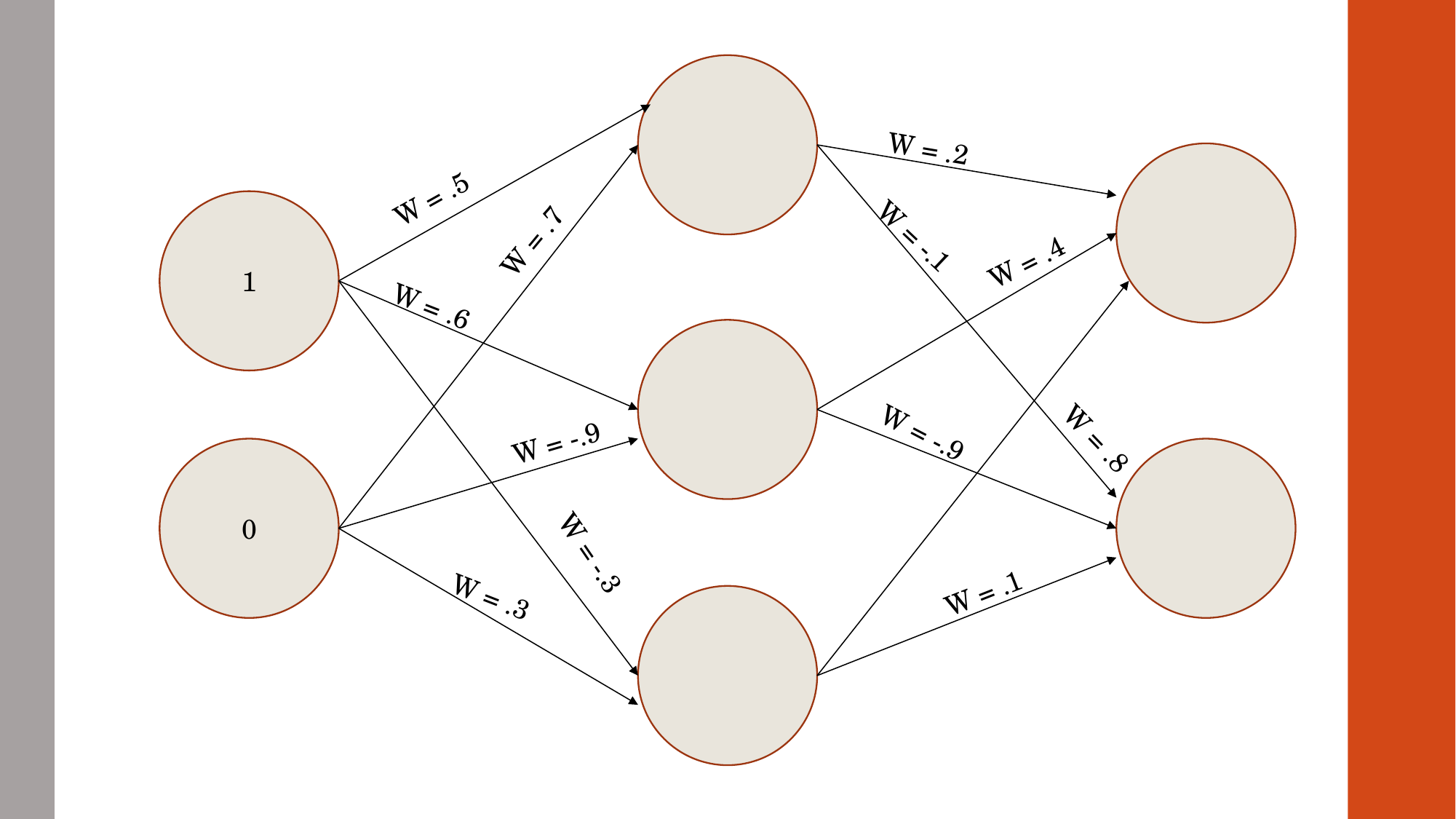

W = .2

W = .5
1
W = -.1
W = .7
W = .4
W = .6

W = -.9
W = .8
W = -.9

0
W = -.3
W = .1
W = .3